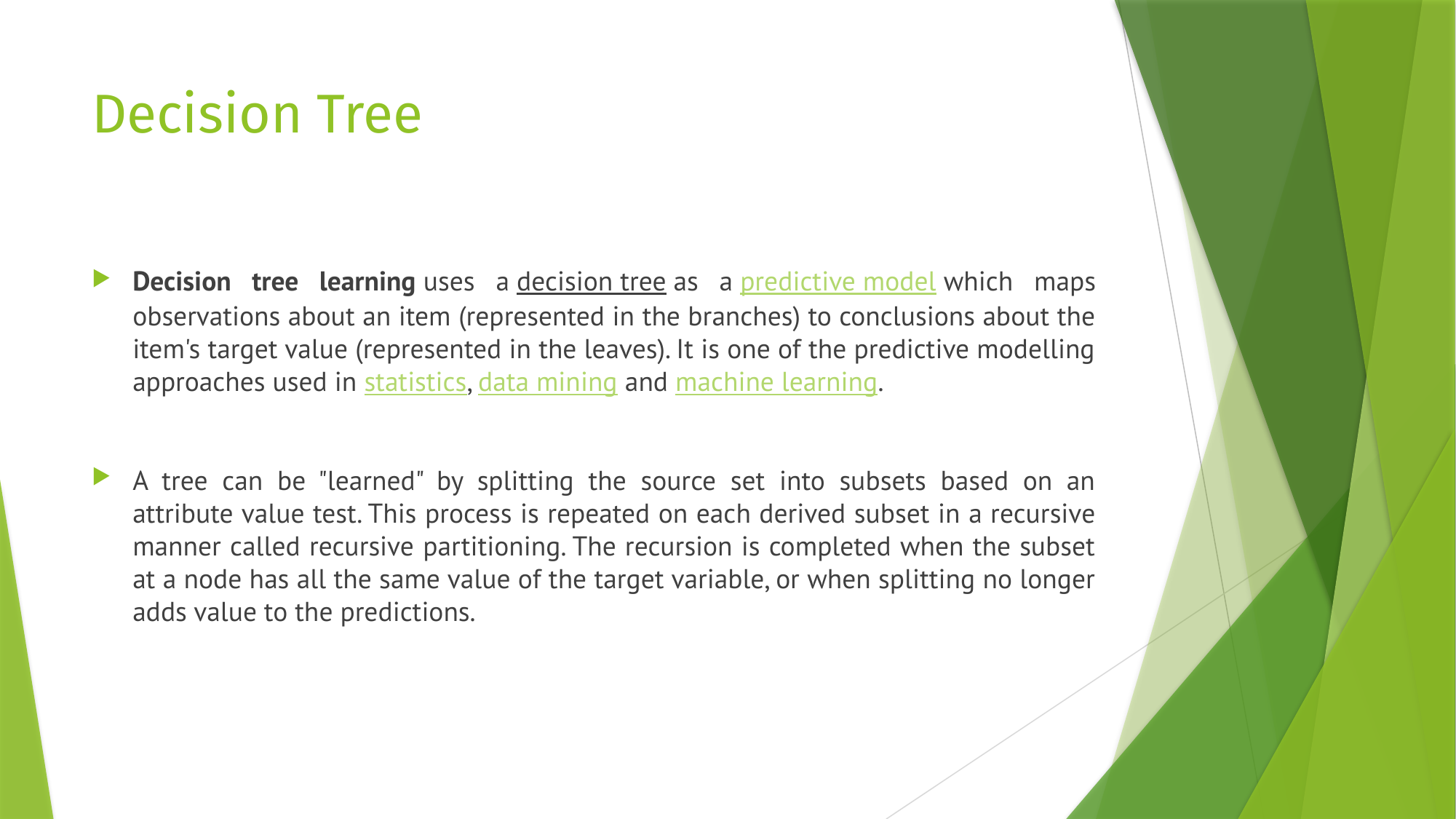

# Decision Tree
Decision tree learning uses a decision tree as a predictive model which maps observations about an item (represented in the branches) to conclusions about the item's target value (represented in the leaves). It is one of the predictive modelling approaches used in statistics, data mining and machine learning.

A tree can be "learned" by splitting the source set into subsets based on an attribute value test. This process is repeated on each derived subset in a recursive manner called recursive partitioning. The recursion is completed when the subset at a node has all the same value of the target variable, or when splitting no longer adds value to the predictions.